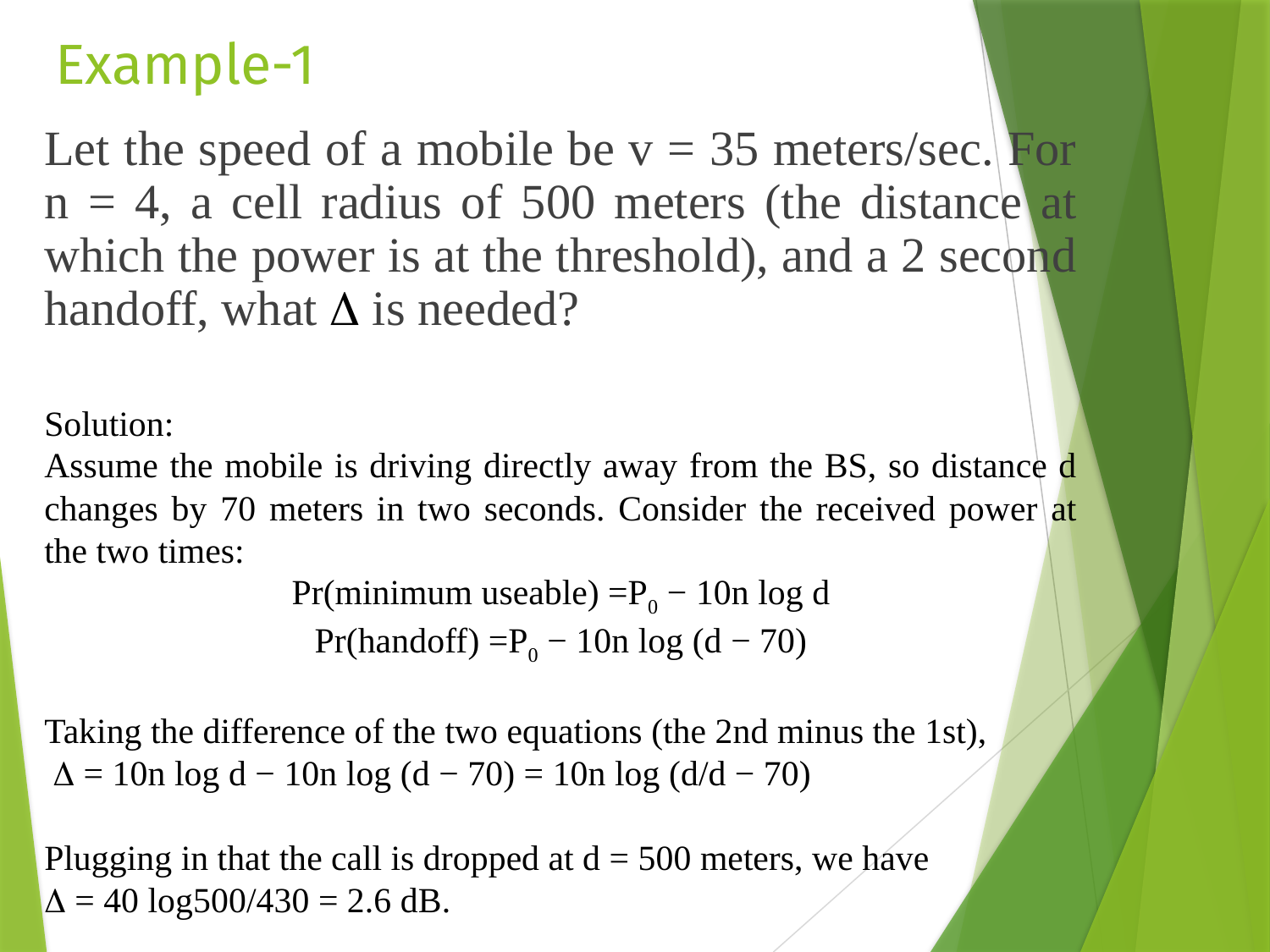

# Example-1
Let the speed of a mobile be v = 35 meters/sec. For n = 4, a cell radius of 500 meters (the distance at which the power is at the threshold), and a 2 second handoff, what Δ is needed?
Solution:
Assume the mobile is driving directly away from the BS, so distance d changes by 70 meters in two seconds. Consider the received power at the two times:
Pr(minimum useable) =P0 − 10n log d
Pr(handoff) =P0 − 10n log (d − 70)

Taking the difference of the two equations (the 2nd minus the 1st),
 Δ = 10n log d − 10n log (d − 70) = 10n log (d/d − 70)

Plugging in that the call is dropped at d = 500 meters, we have
Δ = 40 log500/430 = 2.6 dB.